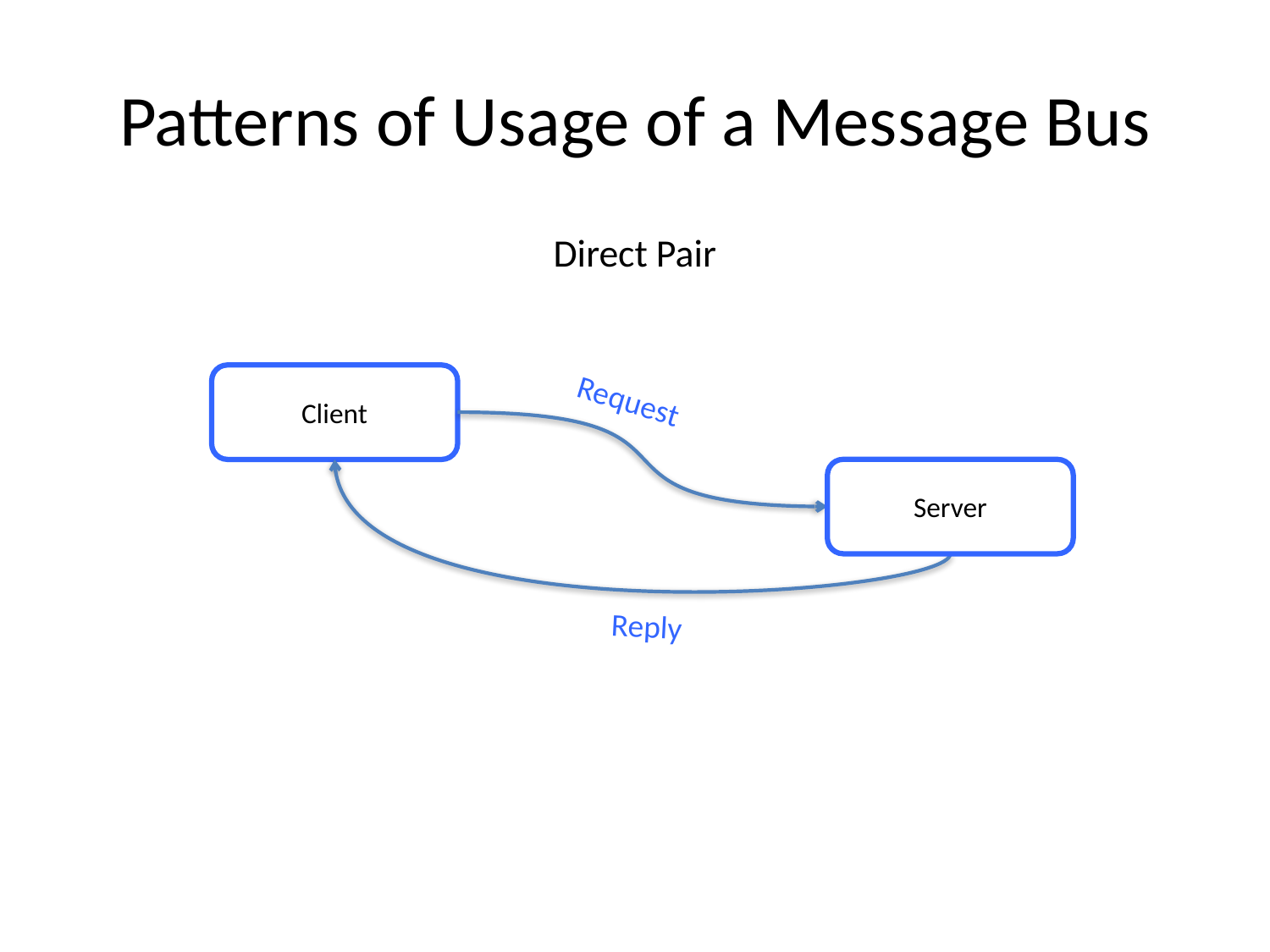

# Patterns of Usage of a Message Bus
Direct Pair
Client
Request
Server
Reply